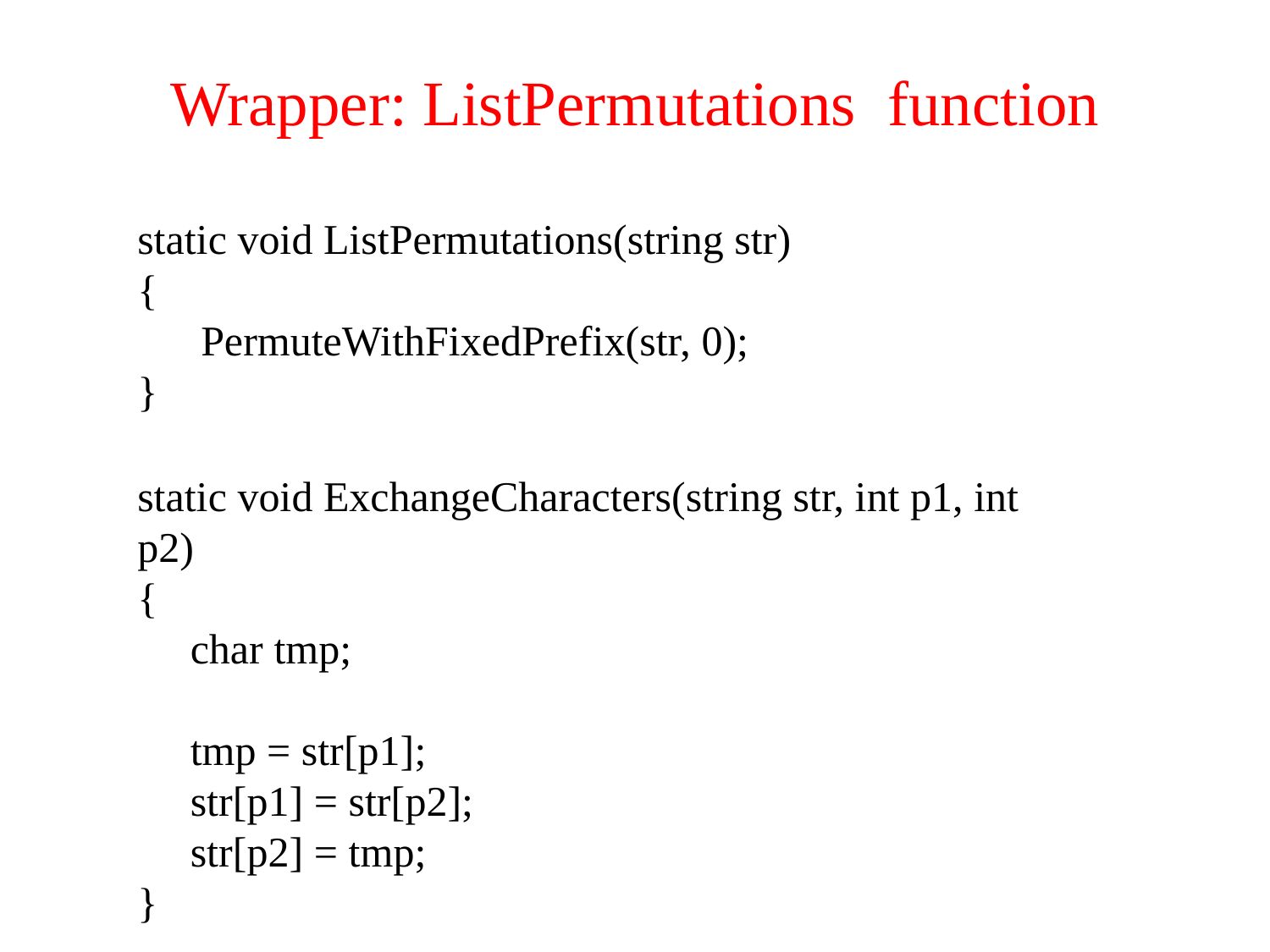

Wrapper: ListPermutations  function
static void ListPermutations(string str)
{
      PermuteWithFixedPrefix(str, 0);
}
static void ExchangeCharacters(string str, int p1, int p2)
{
     char tmp;

     tmp = str[p1];
     str[p1] = str[p2];
     str[p2] = tmp;
}